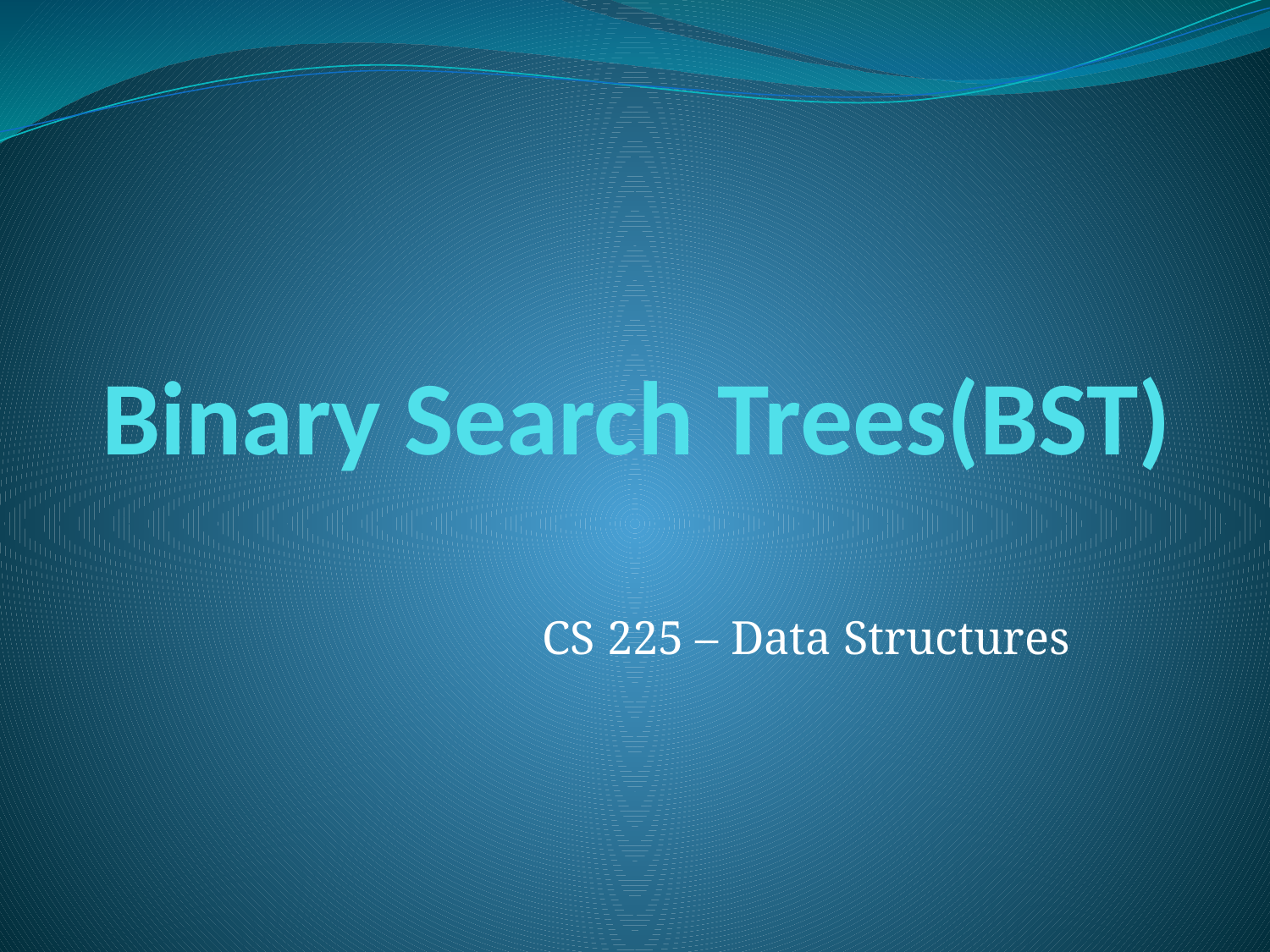

# Binary Search Trees(BST)
CS 225 – Data Structures